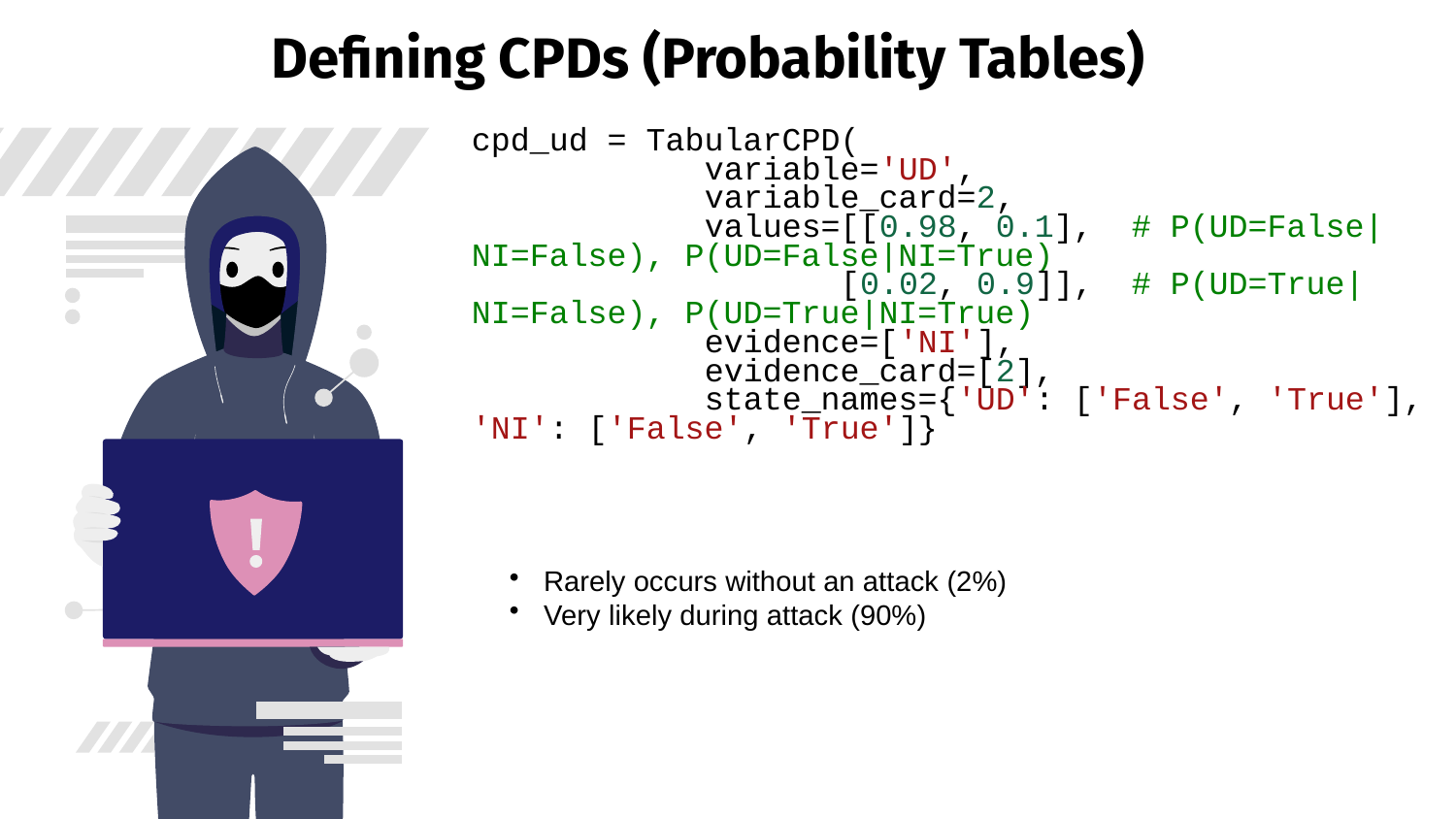

# Defining CPDs (Probability Tables)

cpd_ud = TabularCPD(
            variable='UD',
            variable_card=2,
            values=[[0.98, 0.1],  # P(UD=False|NI=False), P(UD=False|NI=True)
                   [0.02, 0.9]],  # P(UD=True|NI=False), P(UD=True|NI=True)
            evidence=['NI'],
            evidence_card=[2],
            state_names={'UD': ['False', 'True'], 'NI': ['False', 'True']}

Rarely occurs without an attack (2%)
Very likely during attack (90%)